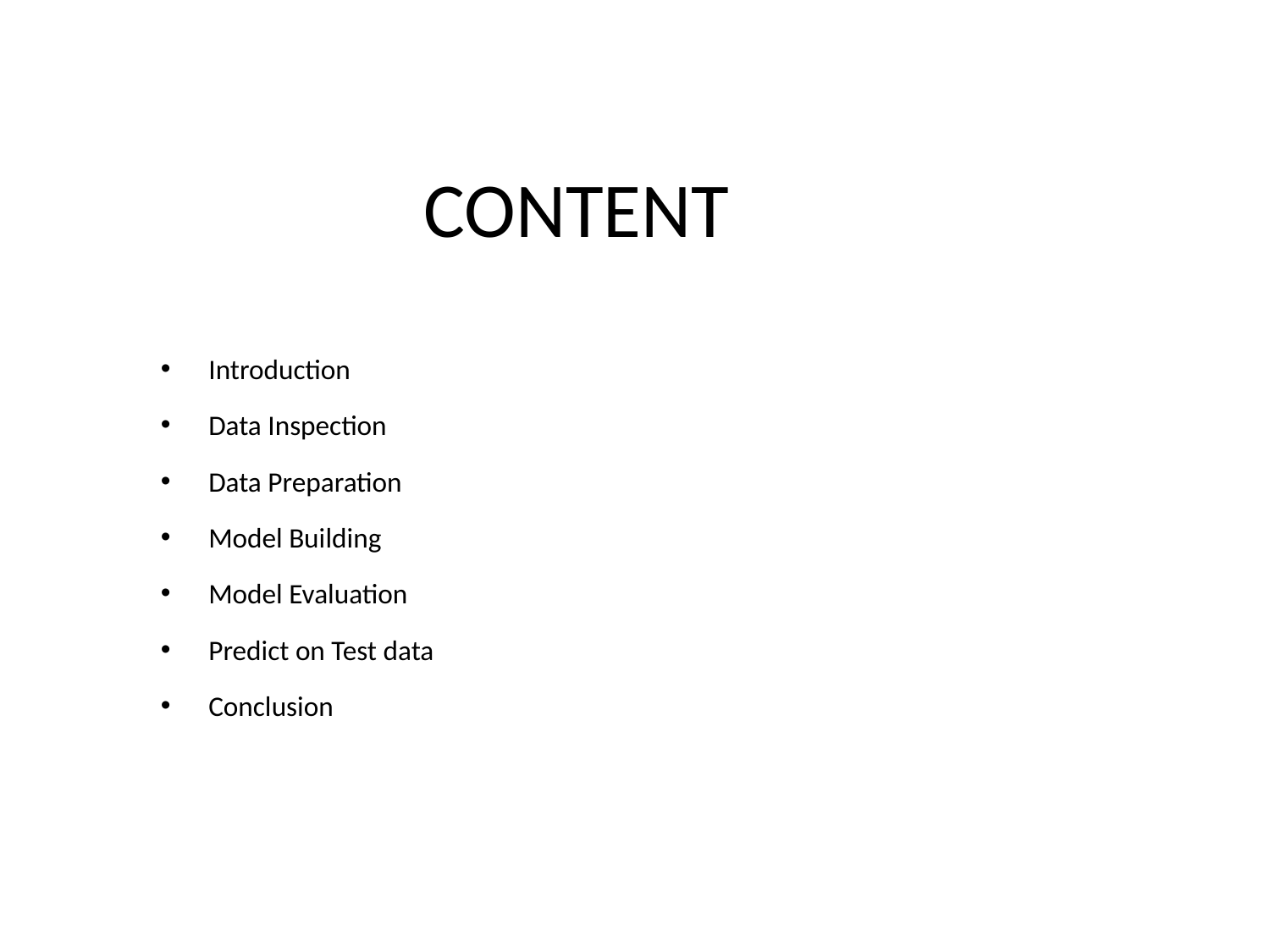

# CONTENT
Introduction
Data Inspection
Data Preparation
Model Building
Model Evaluation
Predict on Test data
Conclusion